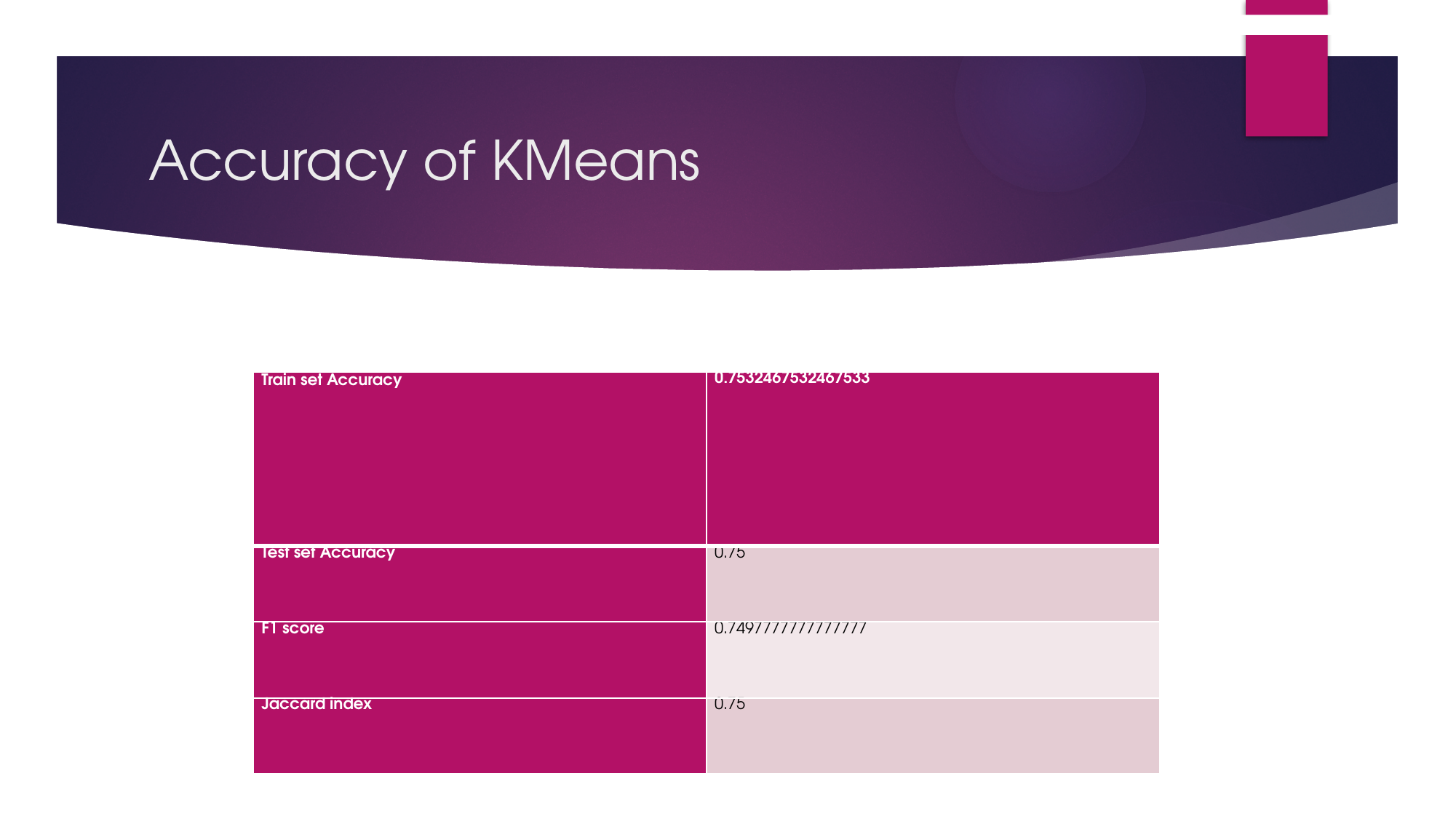

# Accuracy of KMeans
| Train set Accuracy | 0.7532467532467533 |
| --- | --- |
| Test set Accuracy | 0.75 |
| F1 score | 0.7497777777777777 |
| Jaccard index | 0.75 |